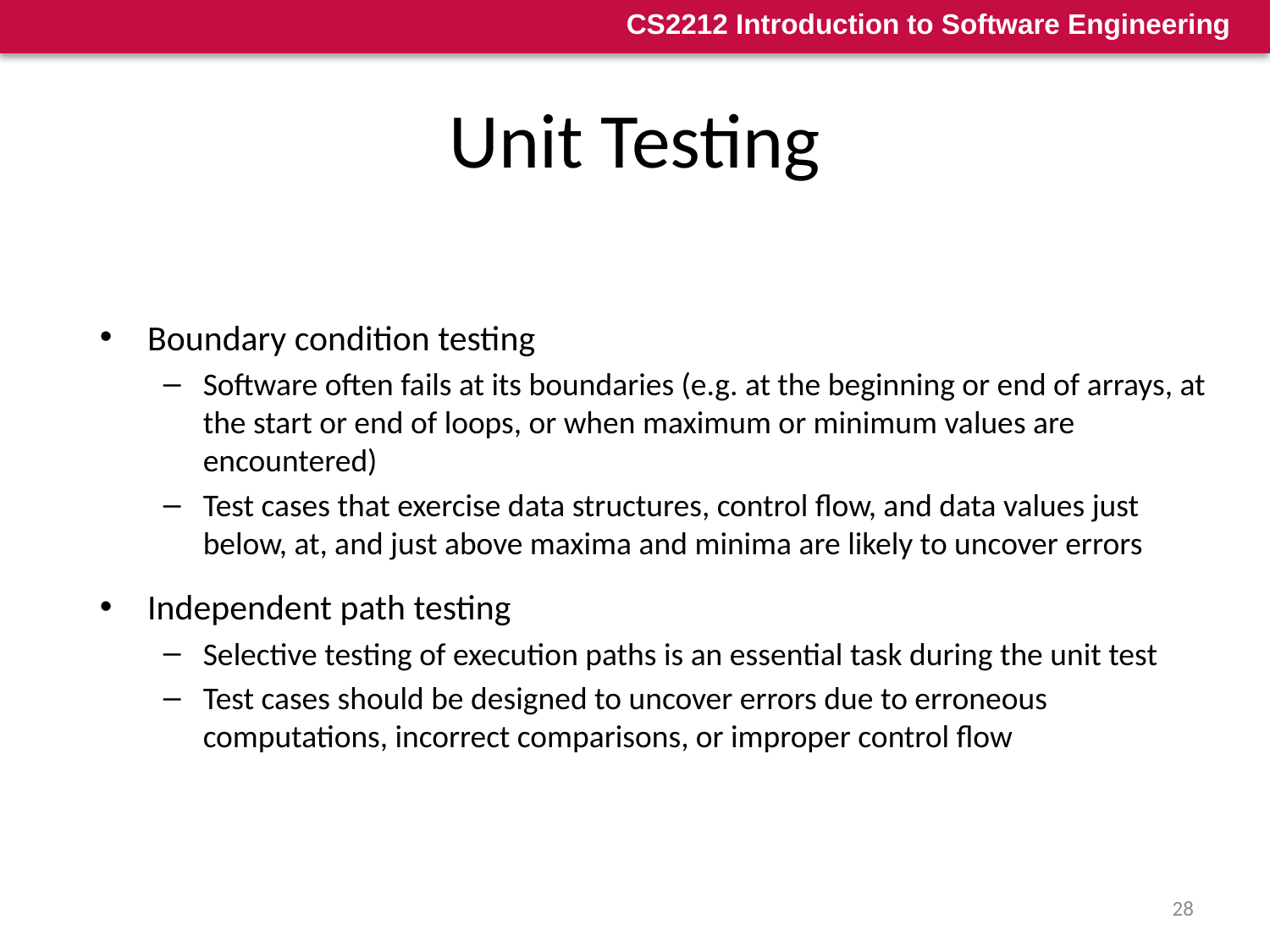

# Unit Testing
Boundary condition testing
Software often fails at its boundaries (e.g. at the beginning or end of arrays, at the start or end of loops, or when maximum or minimum values are encountered)
Test cases that exercise data structures, control flow, and data values just below, at, and just above maxima and minima are likely to uncover errors
Independent path testing
Selective testing of execution paths is an essential task during the unit test
Test cases should be designed to uncover errors due to erroneous computations, incorrect comparisons, or improper control flow
28